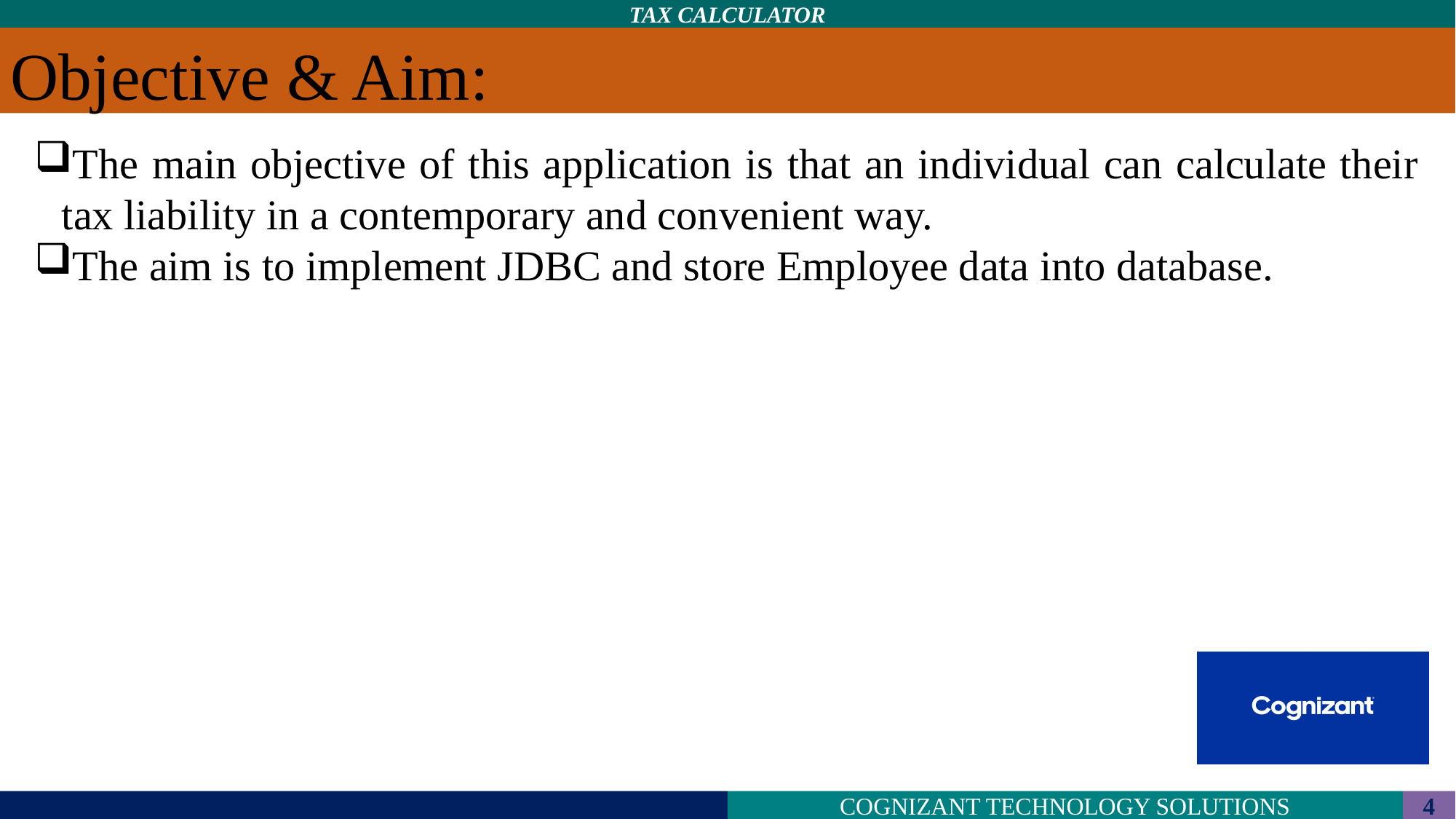

Objective & Aim:
The main objective of this application is that an individual can calculate their tax liability in a contemporary and convenient way.
The aim is to implement JDBC and store Employee data into database.